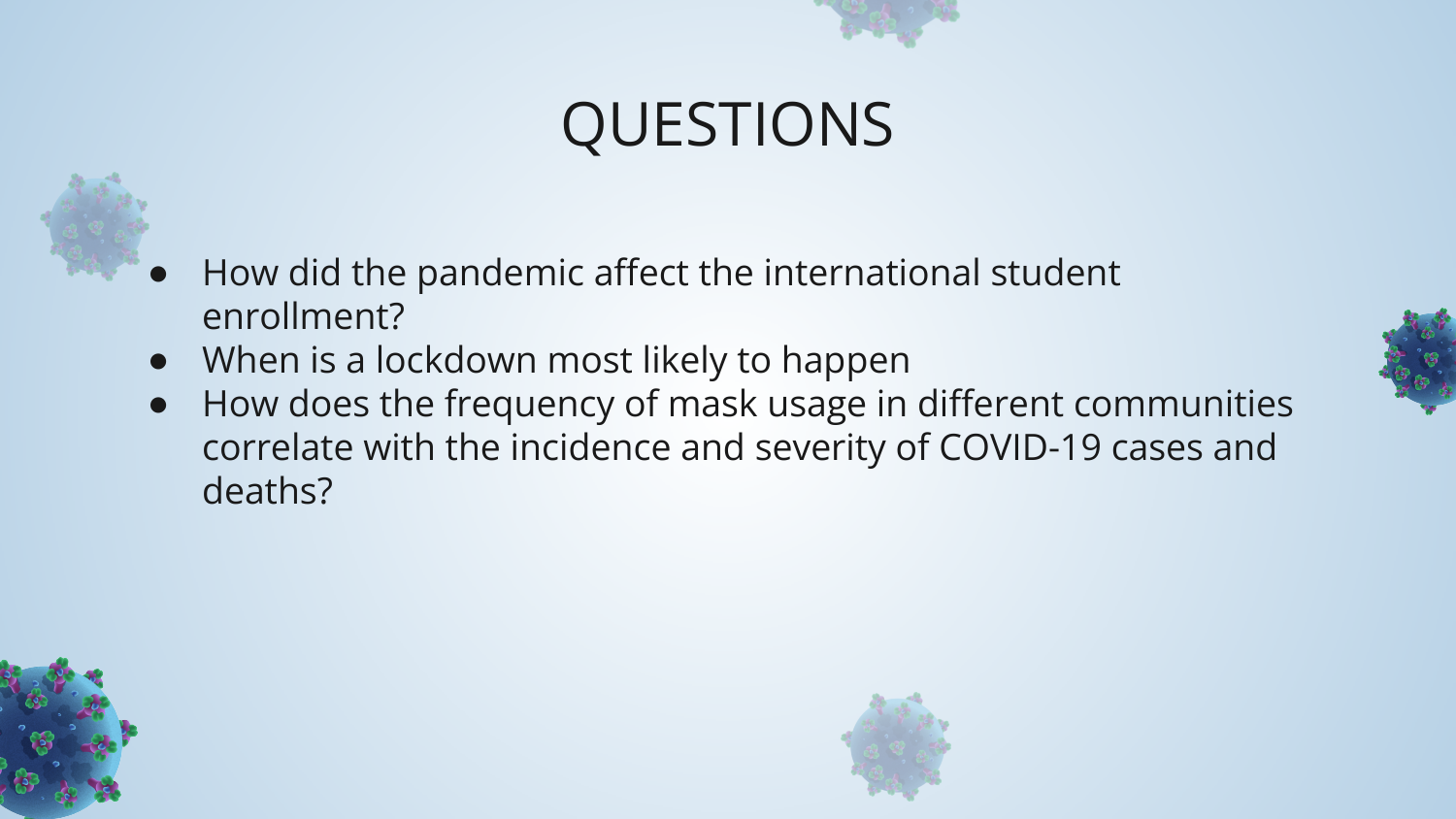

# QUESTIONS

How did the pandemic affect the international student enrollment?
When is a lockdown most likely to happen
How does the frequency of mask usage in different communities correlate with the incidence and severity of COVID-19 cases and deaths?